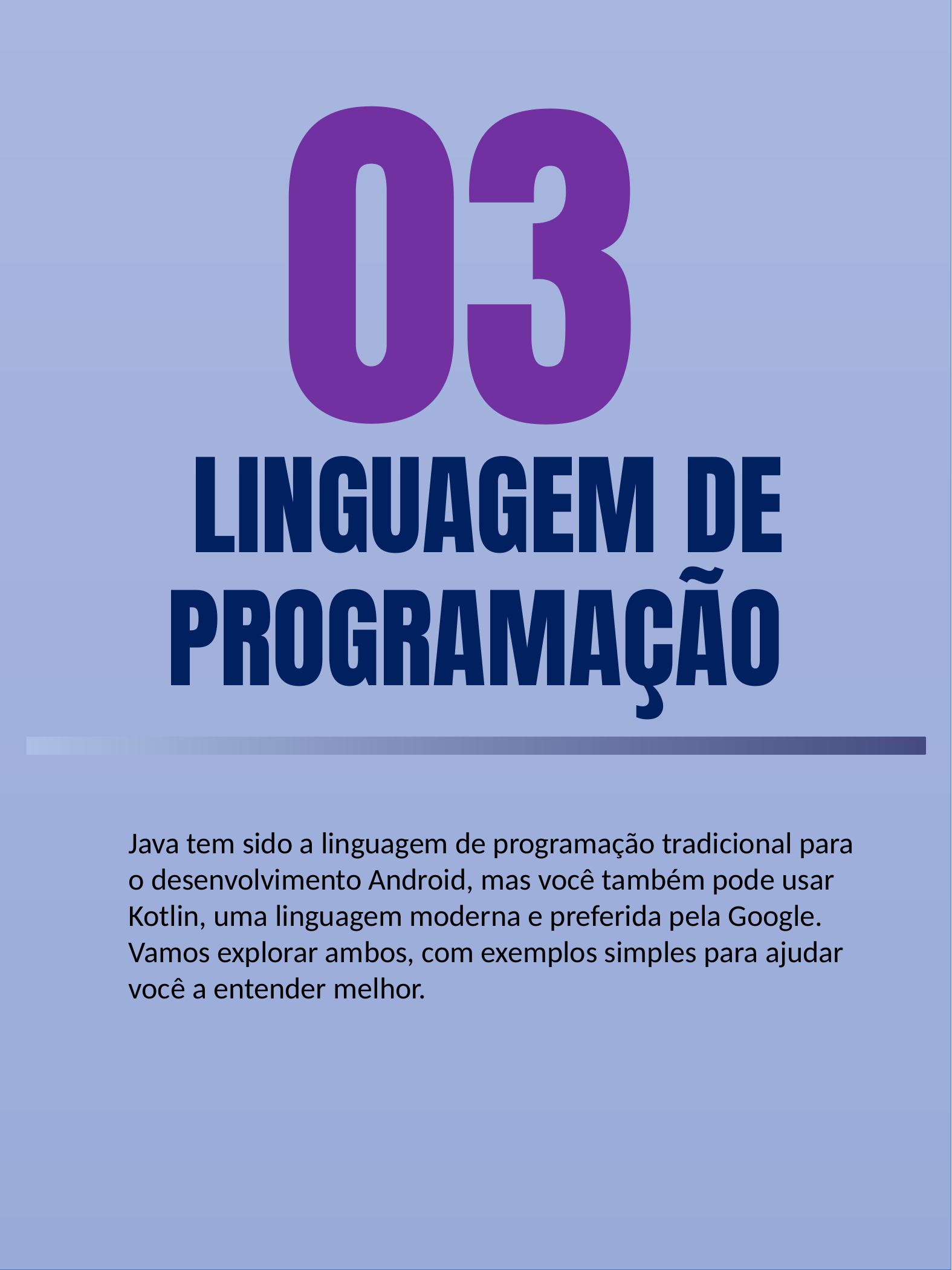

03
 LINGUAGEM DE PROGRAMAÇÃO

Java tem sido a linguagem de programação tradicional para o desenvolvimento Android, mas você também pode usar Kotlin, uma linguagem moderna e preferida pela Google. Vamos explorar ambos, com exemplos simples para ajudar você a entender melhor.
App Android
6